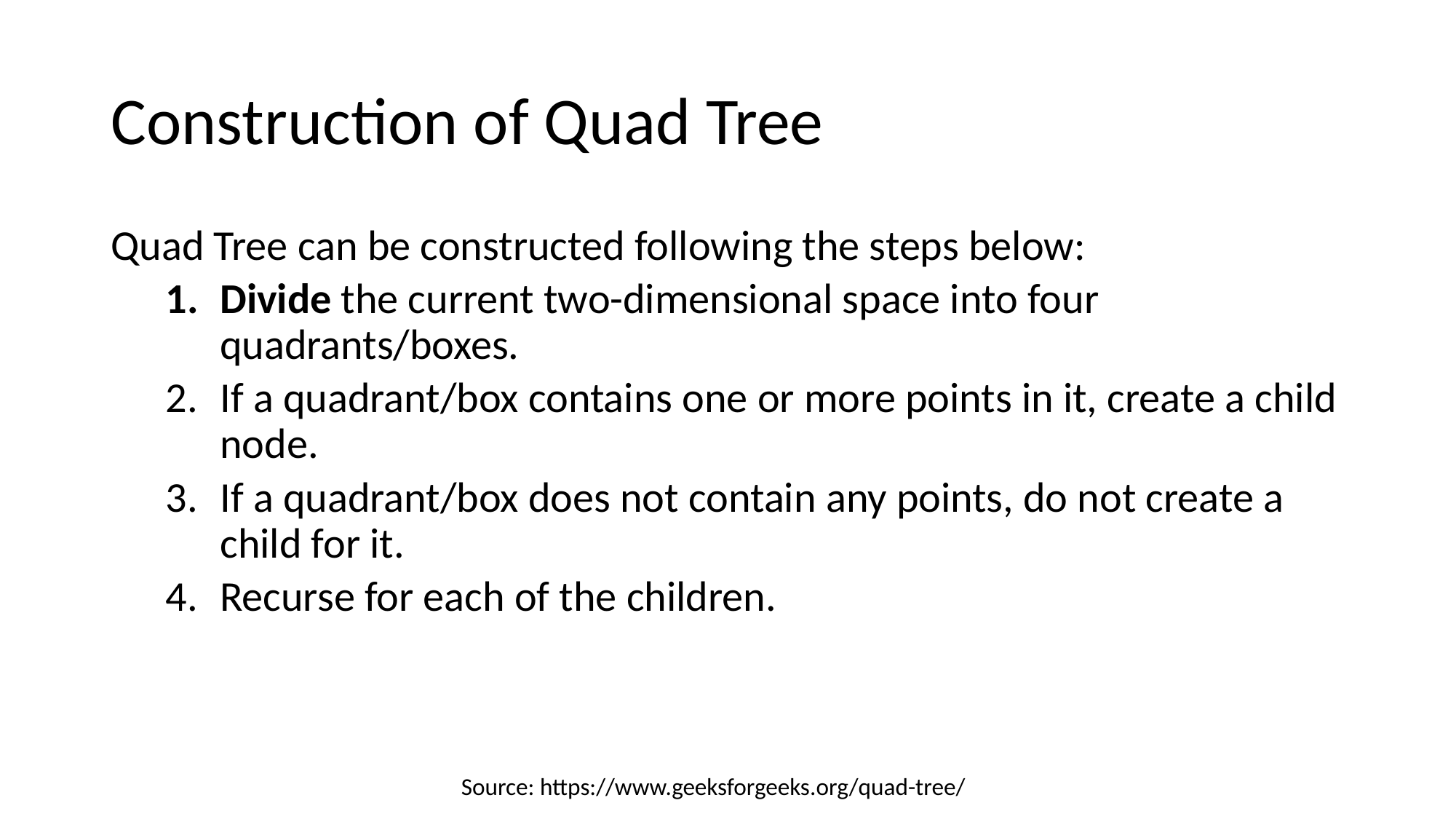

# Construction of Quad Tree
Quad Tree can be constructed following the steps below:
Divide the current two-dimensional space into four quadrants/boxes.
If a quadrant/box contains one or more points in it, create a child node.
If a quadrant/box does not contain any points, do not create a child for it.
Recurse for each of the children.

Source: https://www.geeksforgeeks.org/quad-tree/